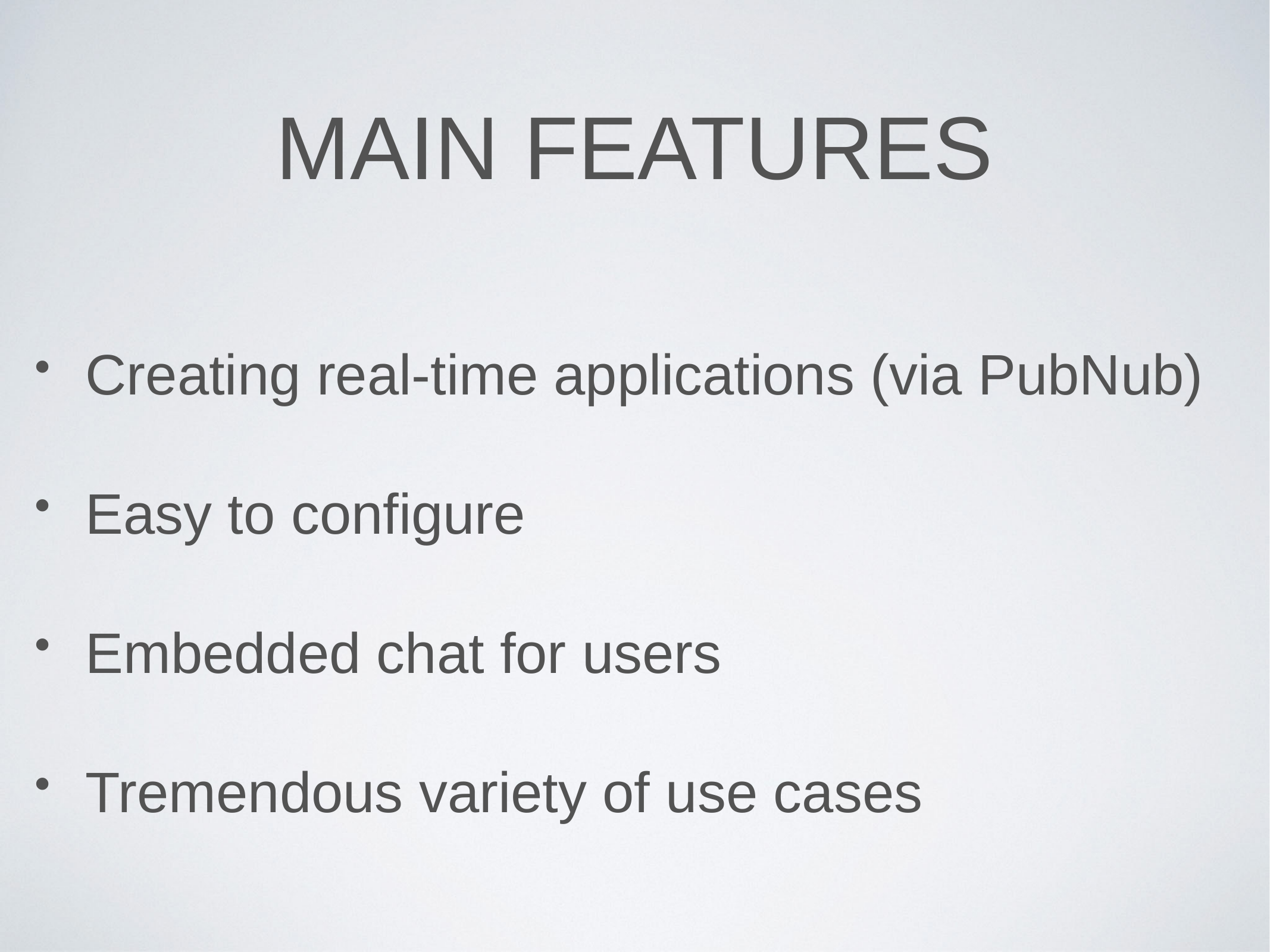

# Main Features
Creating real-time applications (via PubNub)
Easy to configure
Embedded chat for users
Tremendous variety of use cases